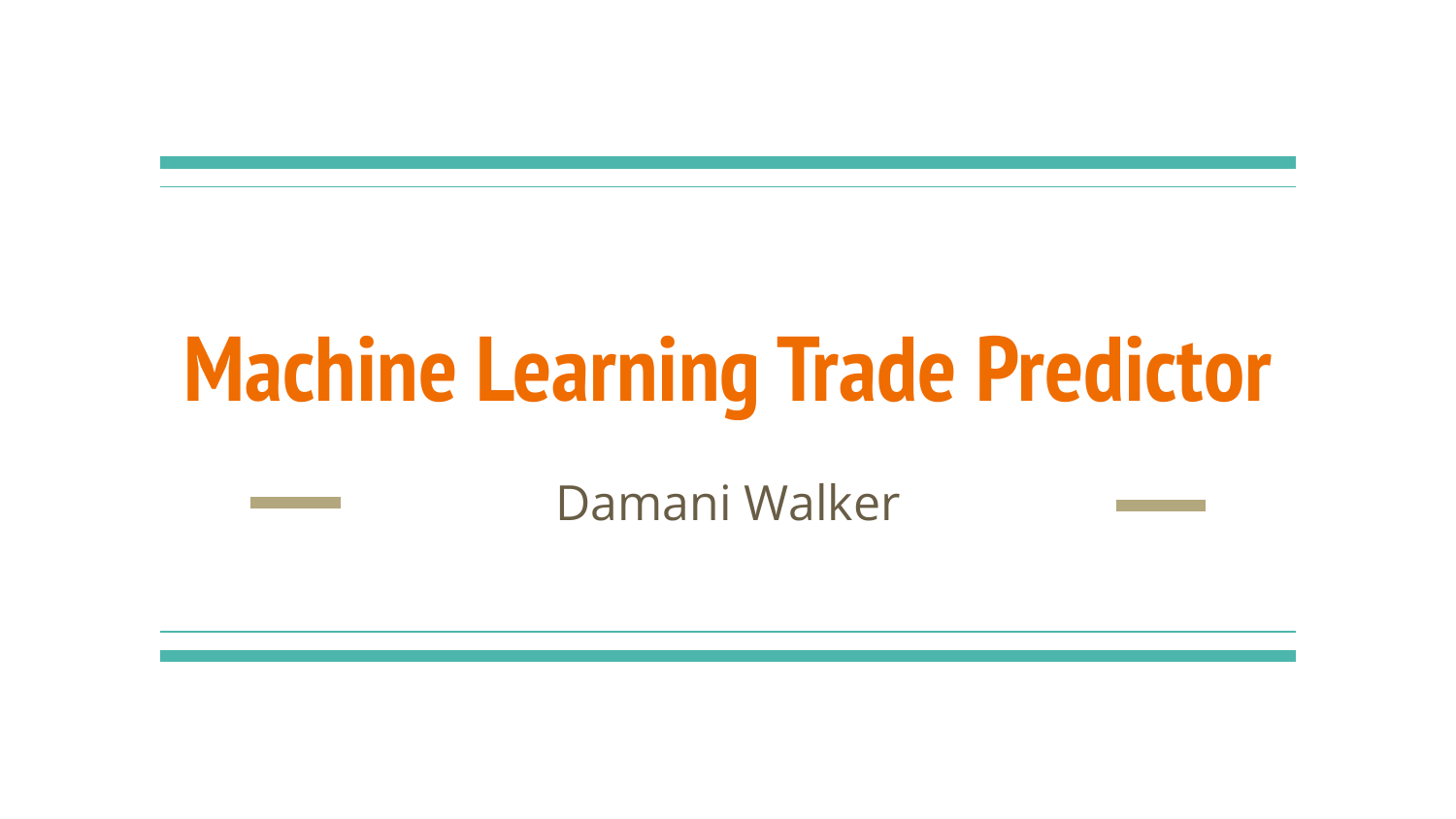

# Machine Learning Trade Predictor
Damani Walker